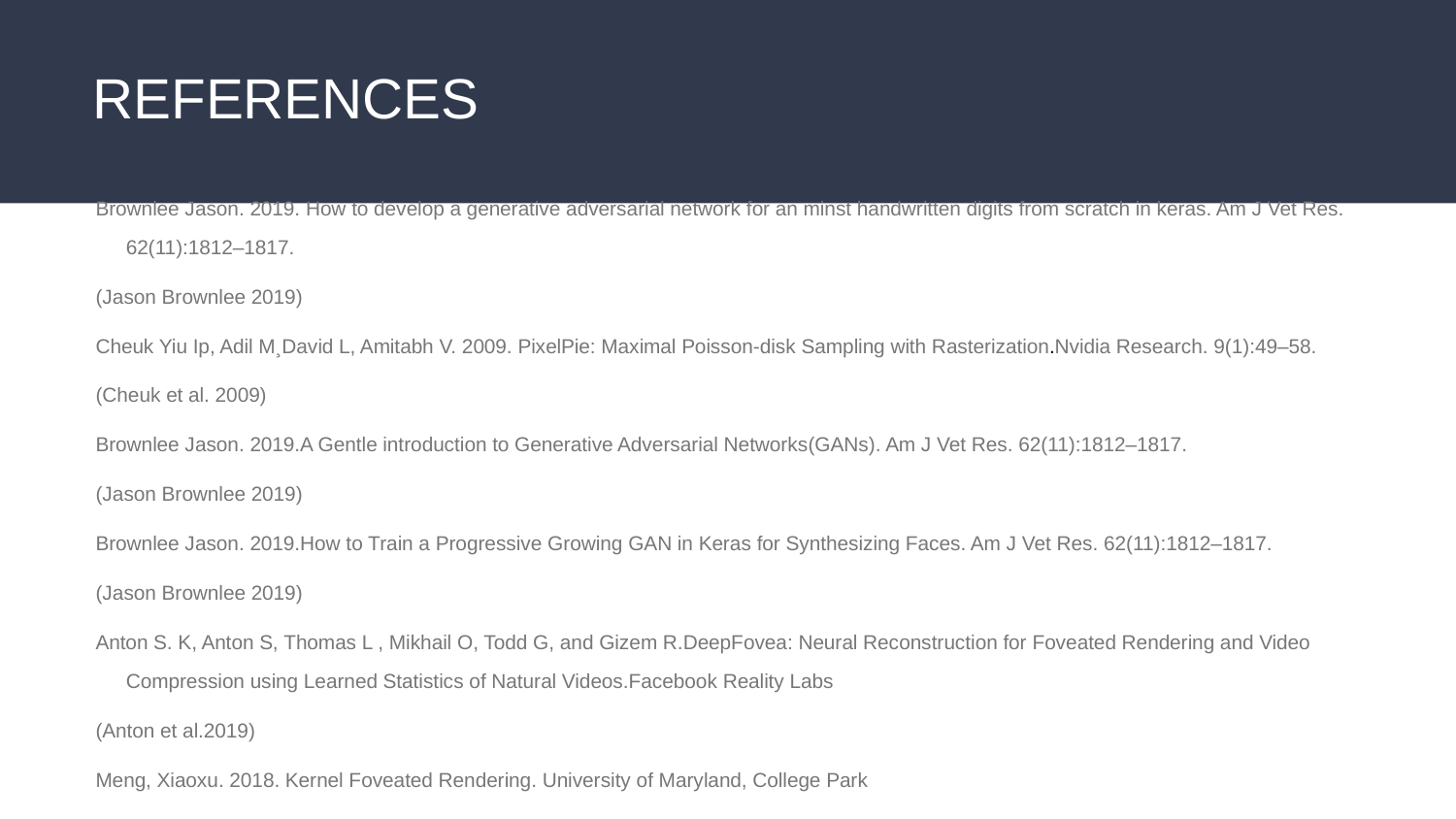

# REFERENCES

Brownlee Jason. 2019. How to develop a generative adversarial network for an minst handwritten digits from scratch in keras. Am J Vet Res. 62(11):1812–1817.
(Jason Brownlee 2019)
Cheuk Yiu Ip, Adil M¸David L, Amitabh V. 2009. PixelPie: Maximal Poisson-disk Sampling with Rasterization.Nvidia Research. 9(1):49–58.
(Cheuk et al. 2009)
Brownlee Jason. 2019.A Gentle introduction to Generative Adversarial Networks(GANs). Am J Vet Res. 62(11):1812–1817.
(Jason Brownlee 2019)
Brownlee Jason. 2019.How to Train a Progressive Growing GAN in Keras for Synthesizing Faces. Am J Vet Res. 62(11):1812–1817.
(Jason Brownlee 2019)
Anton S. K, Anton S, Thomas L , Mikhail O, Todd G, and Gizem R.DeepFovea: Neural Reconstruction for Foveated Rendering and Video Compression using Learned Statistics of Natural Videos.Facebook Reality Labs
(Anton et al.2019)
Meng, Xiaoxu. 2018. Kernel Foveated Rendering. University of Maryland, College Park